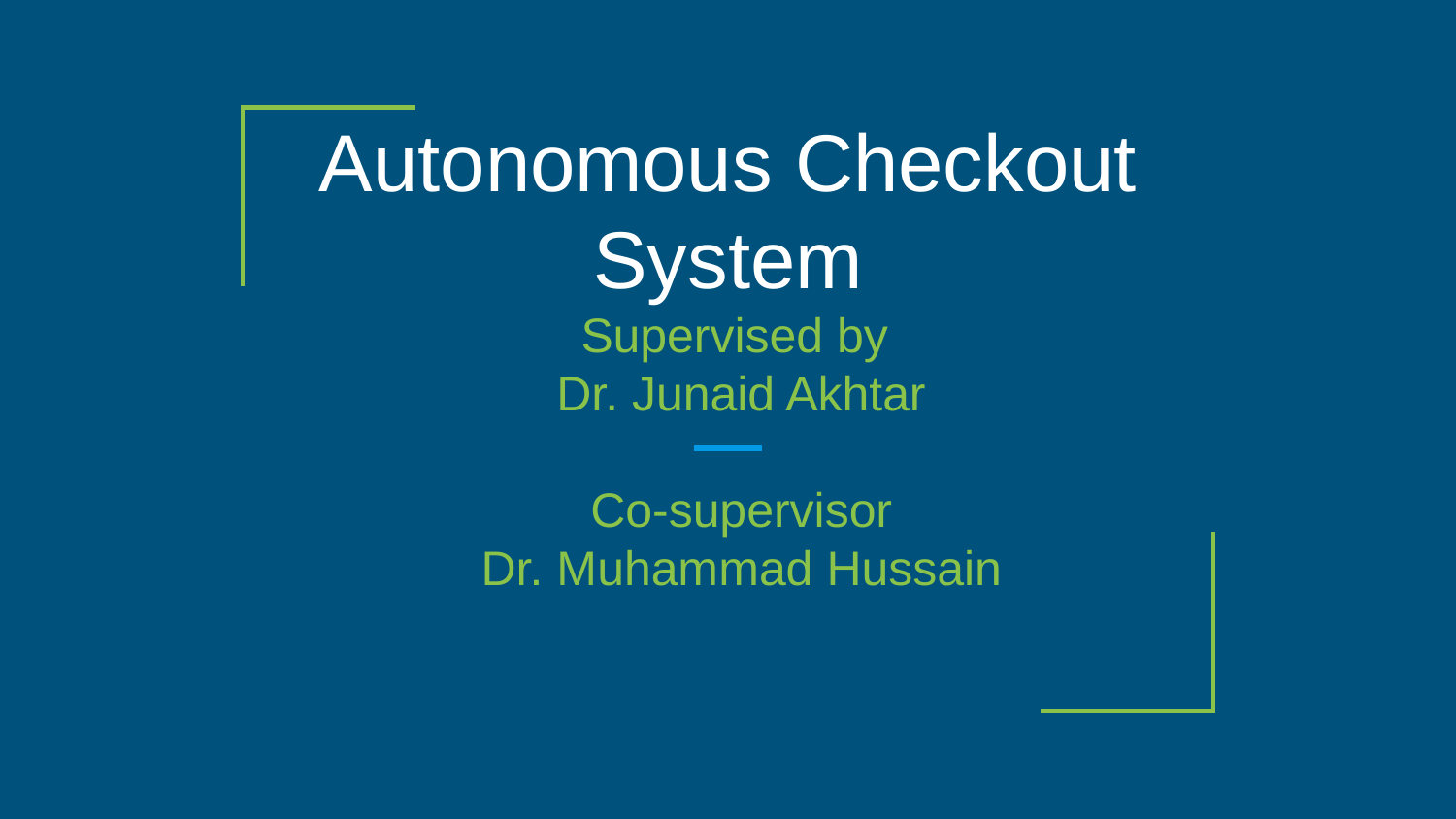

# Autonomous Checkout System
Supervised by
Dr. Junaid Akhtar

Co-supervisor
Dr. Muhammad Hussain